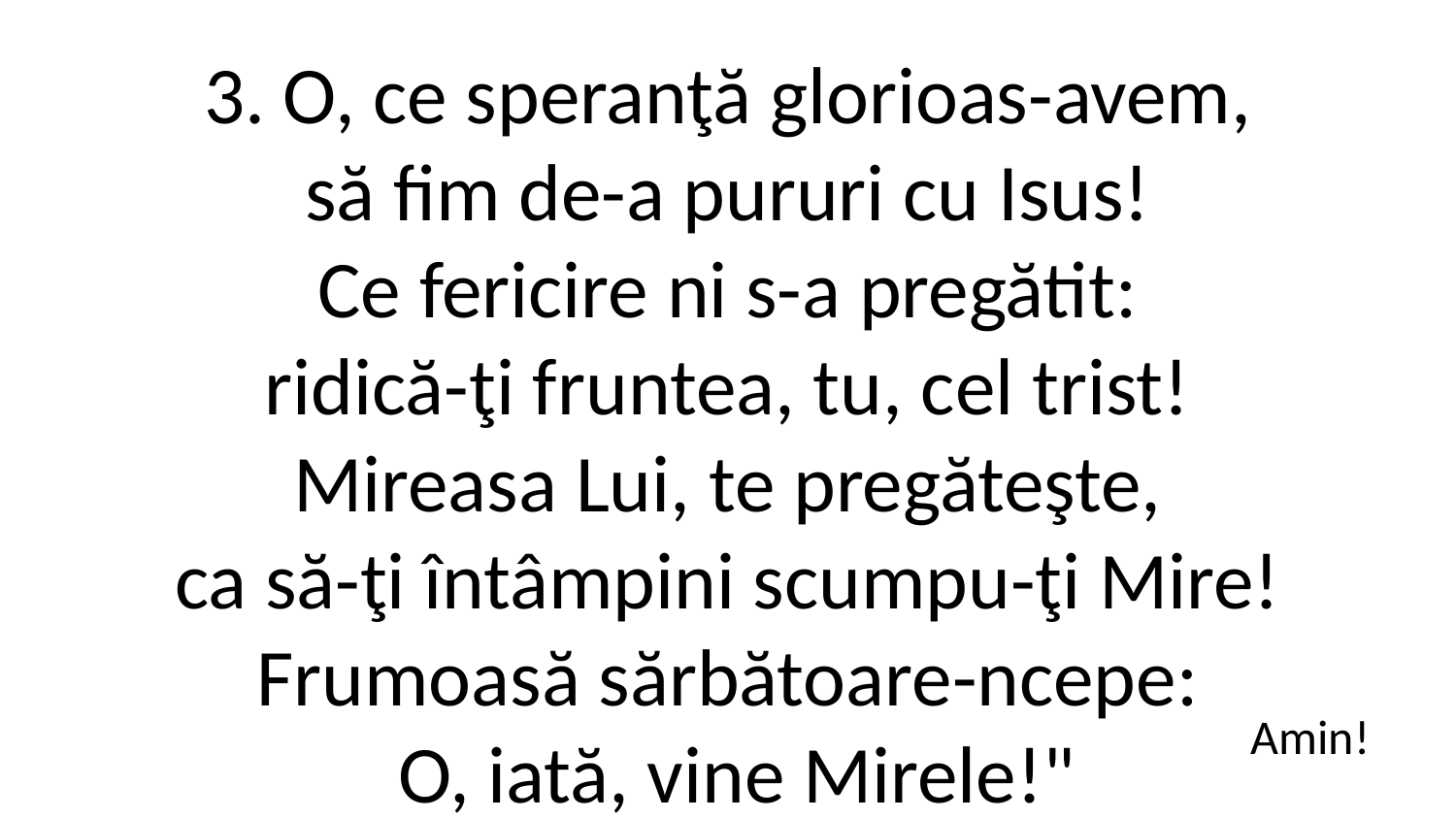

3. O, ce speranţă glorioas-avem,
să fim de-a pururi cu Isus!
Ce fericire ni s-a pregătit:
ridică-ţi fruntea, tu, cel trist!
Mireasa Lui, te pregăteşte,
ca să-ţi întâmpini scumpu-ţi Mire!
Frumoasă sărbătoare-ncepe:
 O, iată, vine Mirele!"

Amin!